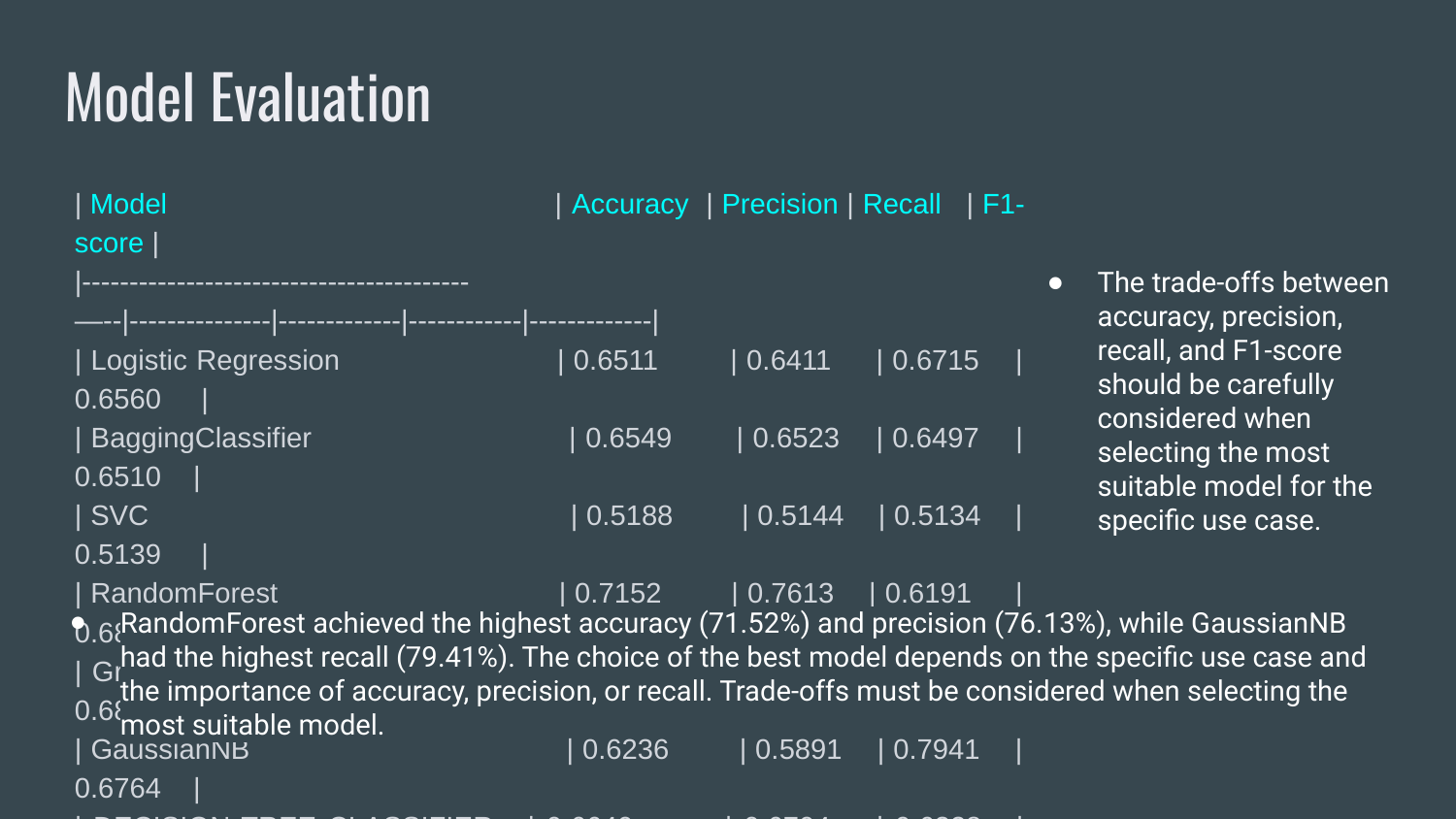

# Model Evaluation
| Model                                              | Accuracy  | Precision | Recall   | F1-score |
|-----------------------------------------—--|---------------|-------------|------------|-------------|
| Logistic Regression                        | 0.6511        | 0.6411     | 0.6715    | 0.6560     |
| BaggingClassifier                            | 0.6549       | 0.6523    | 0.6497    | 0.6510    |
| SVC                                                 | 0.5188        | 0.5144    | 0.5134    | 0.5139     |
| RandomForest                                | 0.7152        | 0.7613    | 0.6191     | 0.6829    |
| GradientBoostingClassifier           | 0.7050        | 0.7291    | 0.6437    | 0.6838    |
| GaussianNB                                    | 0.6236        | 0.5891    | 0.7941    | 0.6764    |
| DECISION TREE CLASSIFIER   | 0.6640        | 0.6704    | 0.6328   | 0.6510     |
| Bagging Classifier (no skewness ) | 0.7125          | 0.7409    | 0.6511     | 0.6913      |

The trade-offs between accuracy, precision, recall, and F1-score should be carefully considered when selecting the most suitable model for the specific use case.
RandomForest achieved the highest accuracy (71.52%) and precision (76.13%), while GaussianNB had the highest recall (79.41%). The choice of the best model depends on the specific use case and the importance of accuracy, precision, or recall. Trade-offs must be considered when selecting the most suitable model.